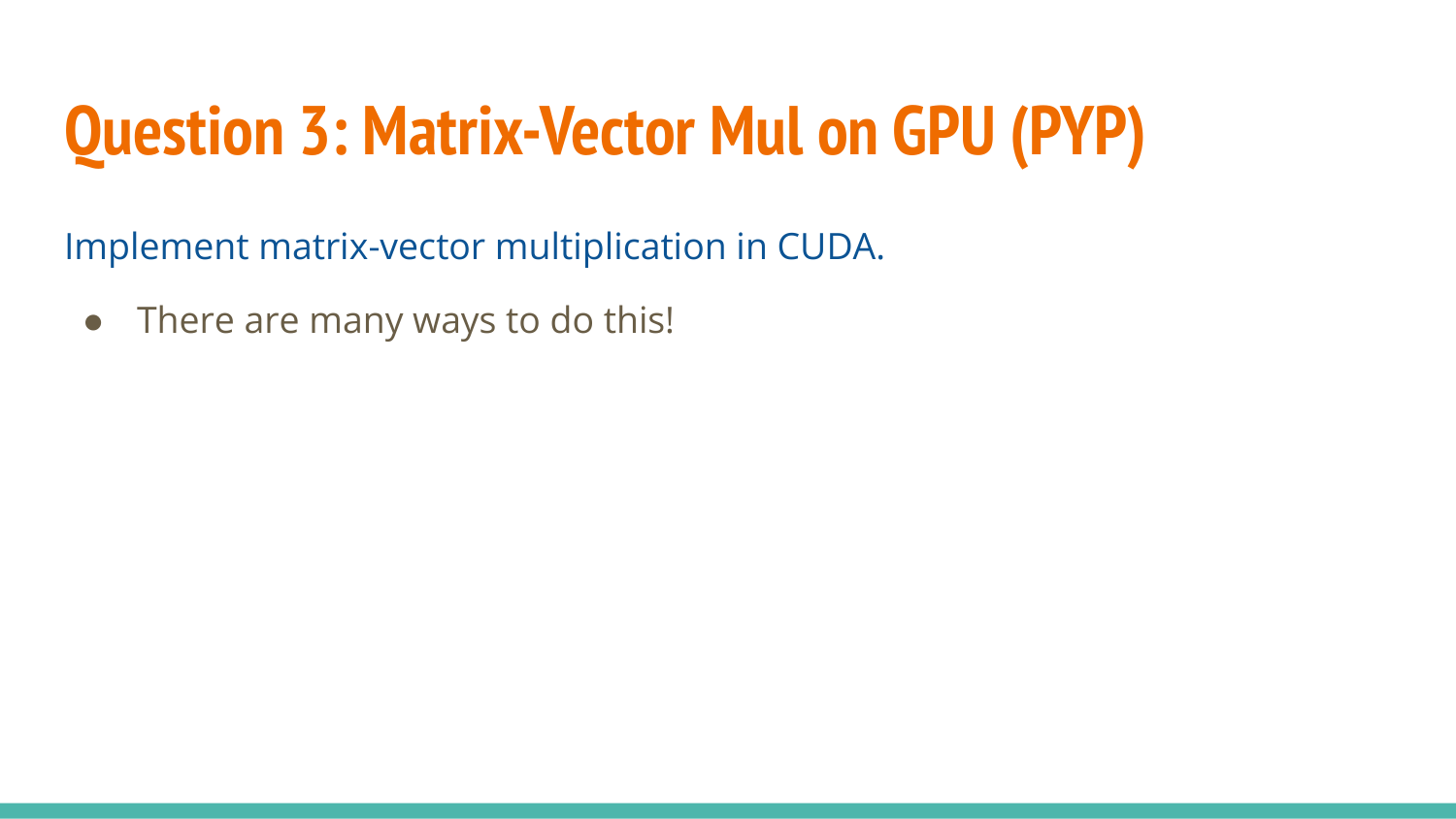

# Question 3: Matrix-Vector Mul on GPU (PYP)
Implement matrix-vector multiplication in CUDA.
There are many ways to do this!